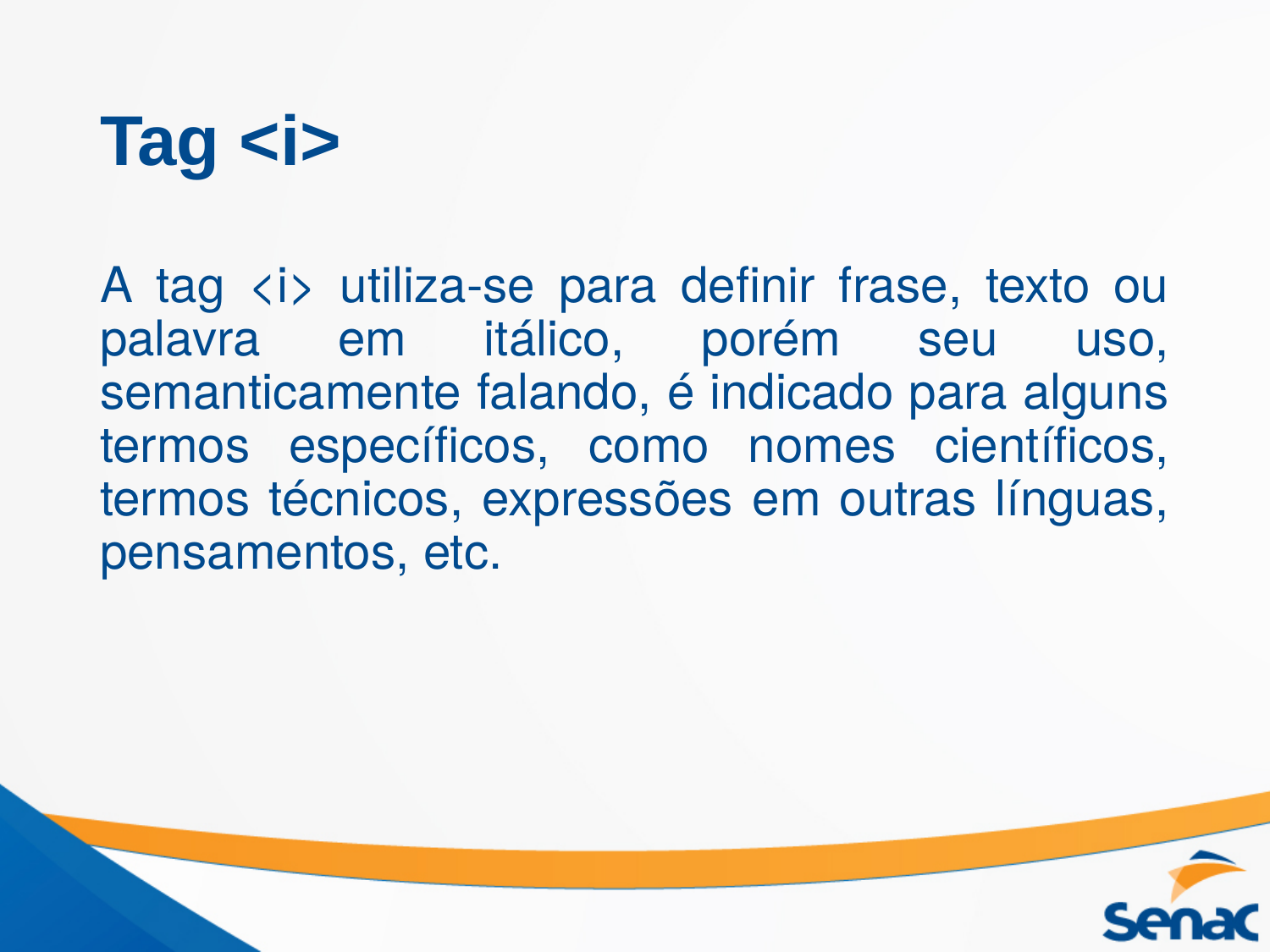

# Tag <i>
A tag <i> utiliza-se para definir frase, texto ou palavra em itálico, porém seu uso, semanticamente falando, é indicado para alguns termos específicos, como nomes científicos, termos técnicos, expressões em outras línguas, pensamentos, etc.